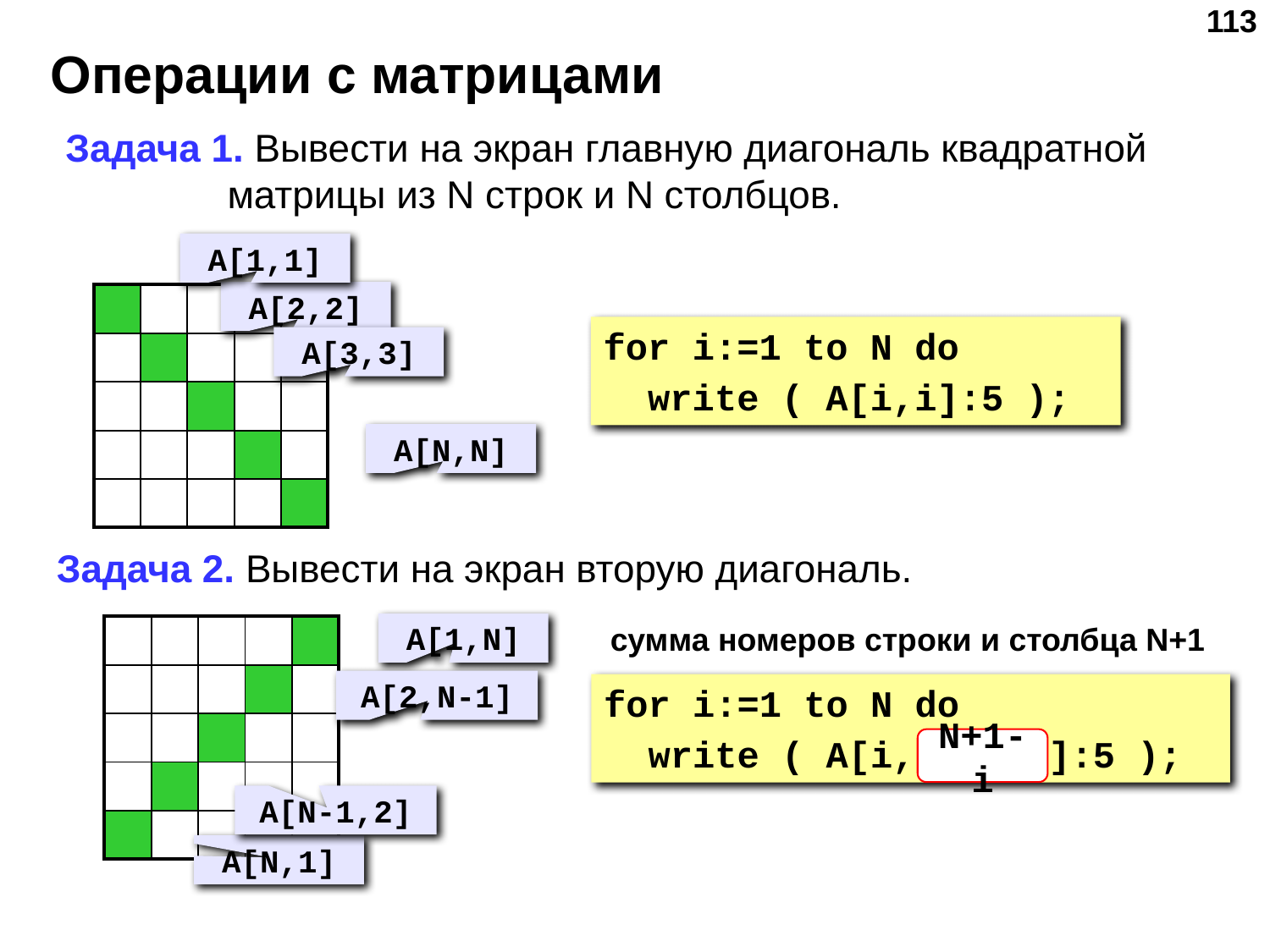

113
# Операции с матрицами
Задача 1. Вывести на экран главную диагональ квадратной матрицы из N строк и N столбцов.
A[1,1]
A[2,2]
|  |  |  |  |  |
| --- | --- | --- | --- | --- |
|  |  |  |  |  |
|  |  |  |  |  |
|  |  |  |  |  |
|  |  |  |  |  |
for i:=1 to N do
  write ( A[i,i]:5 );
A[3,3]
A[N,N]
Задача 2. Вывести на экран вторую диагональ.
сумма номеров строки и столбца N+1
A[1,N]
|  |  |  |  |  |
| --- | --- | --- | --- | --- |
|  |  |  |  |  |
|  |  |  |  |  |
|  |  |  |  |  |
|  |  |  |  |  |
A[2,N-1]
for i:=1 to N do
  write ( A[i,      ]:5 );
N+1-i
A[N-1,2]
A[N,1]